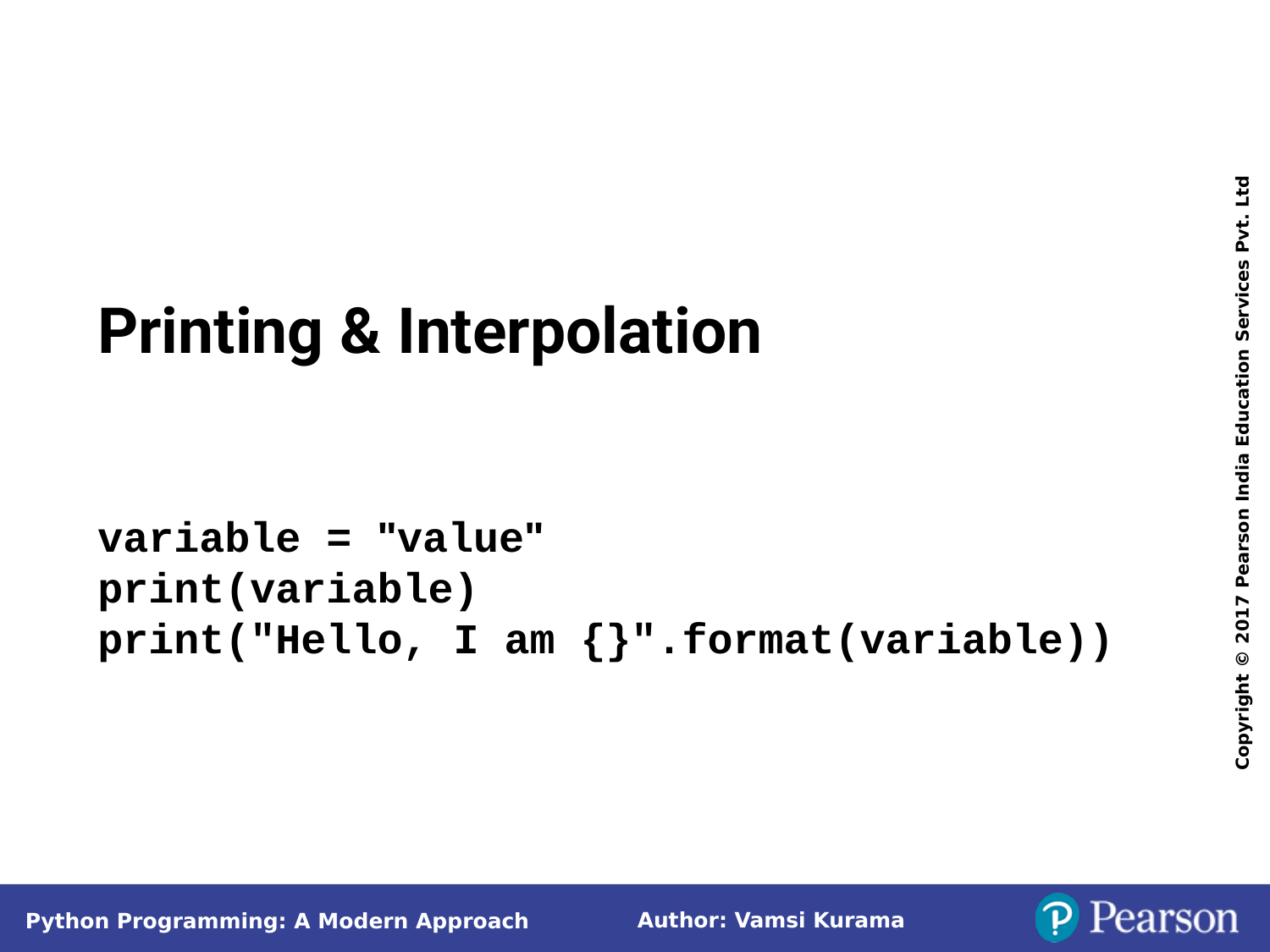

Printing & Interpolation

variable = "value"
print(variable)
print("Hello, I am {}".format(variable))